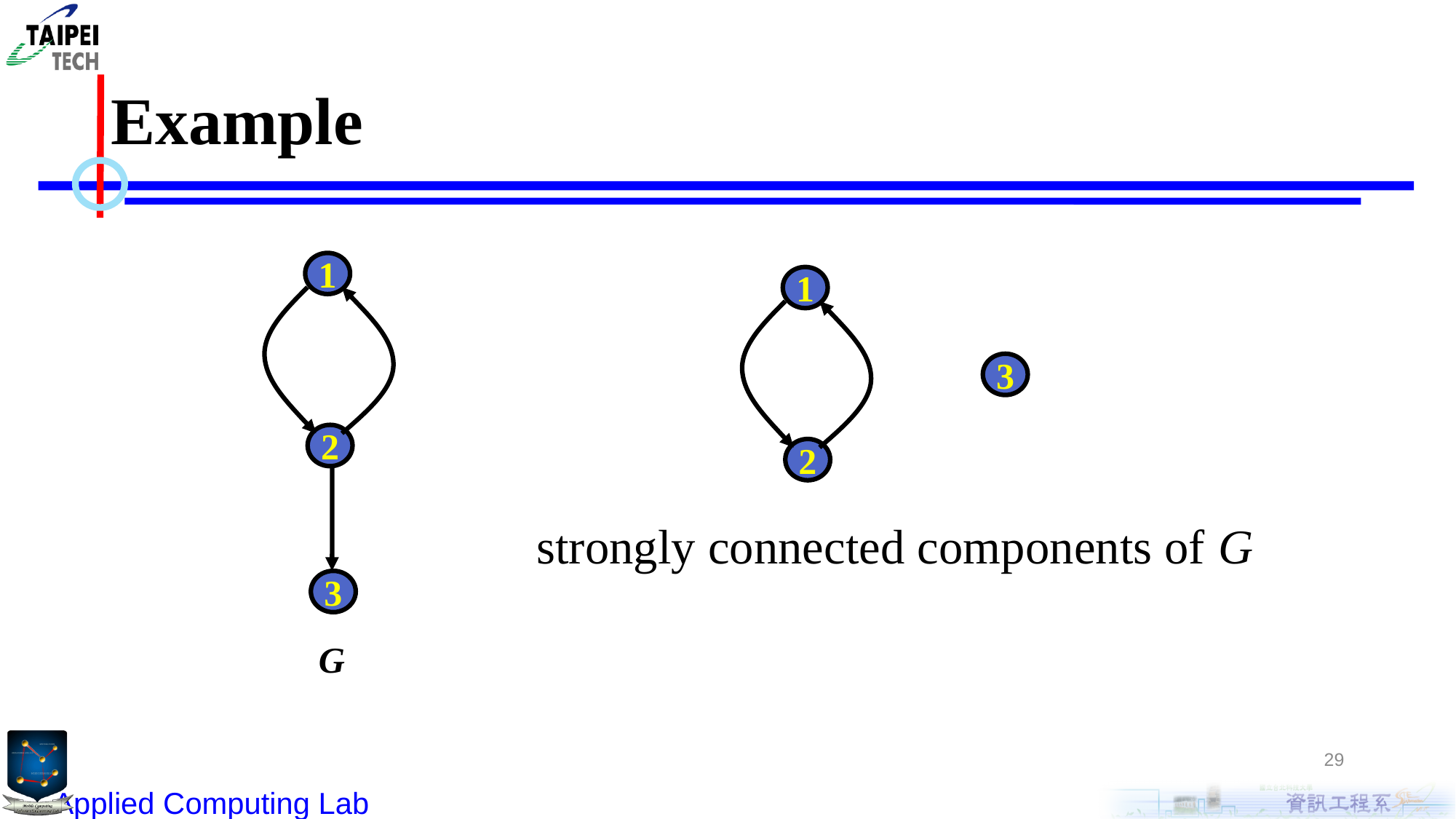

# Example
1

2

3
G
1

3
2
strongly connected components of G
29